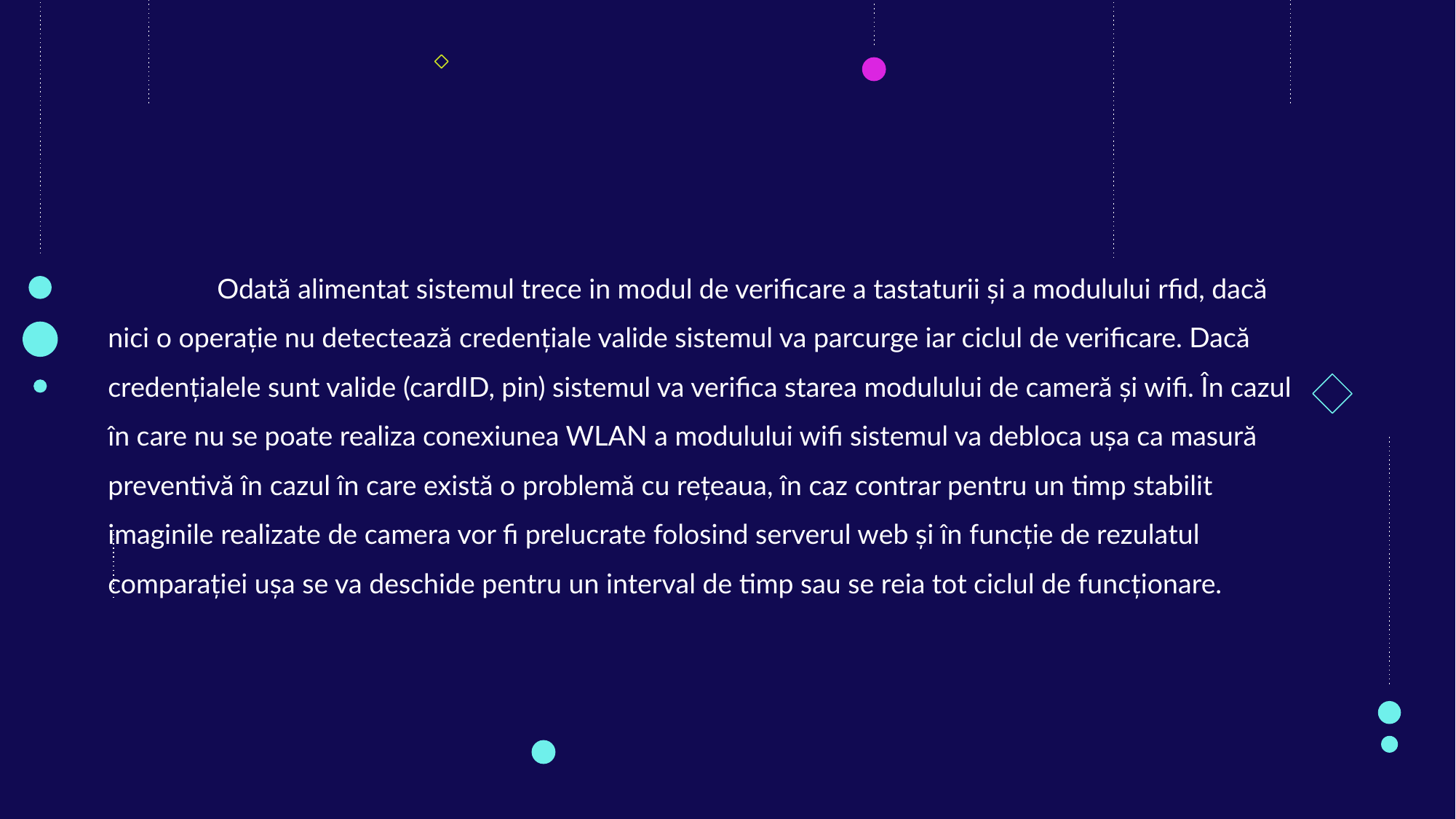

Odată alimentat sistemul trece in modul de verificare a tastaturii și a modulului rfid, dacă nici o operație nu detectează credențiale valide sistemul va parcurge iar ciclul de verificare. Dacă credențialele sunt valide (cardID, pin) sistemul va verifica starea modulului de cameră și wifi. În cazul în care nu se poate realiza conexiunea WLAN a modulului wifi sistemul va debloca ușa ca masură preventivă în cazul în care există o problemă cu rețeaua, în caz contrar pentru un timp stabilit imaginile realizate de camera vor fi prelucrate folosind serverul web și în funcție de rezulatul comparației ușa se va deschide pentru un interval de timp sau se reia tot ciclul de funcționare.